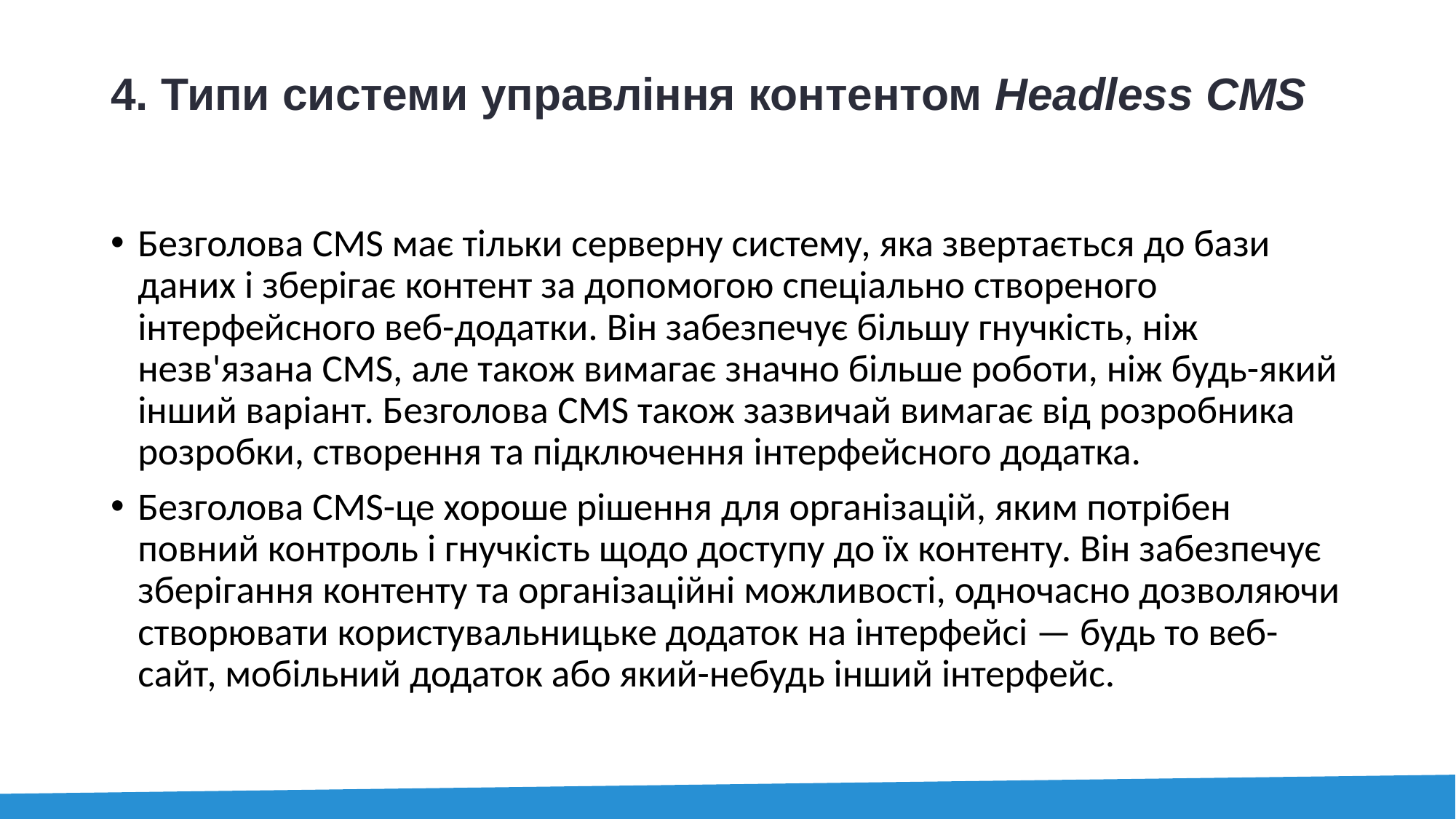

# 4. Типи системи управління контентом Headless CMS
Безголова CMS має тільки серверну систему, яка звертається до бази даних і зберігає контент за допомогою спеціально створеного інтерфейсного веб-додатки. Він забезпечує більшу гнучкість, ніж незв'язана CMS, але також вимагає значно більше роботи, ніж будь-який інший варіант. Безголова CMS також зазвичай вимагає від розробника розробки, створення та підключення інтерфейсного додатка.
Безголова CMS-це хороше рішення для організацій, яким потрібен повний контроль і гнучкість щодо доступу до їх контенту. Він забезпечує зберігання контенту та організаційні можливості, одночасно дозволяючи створювати користувальницьке додаток на інтерфейсі — будь то веб-сайт, мобільний додаток або який-небудь інший інтерфейс.